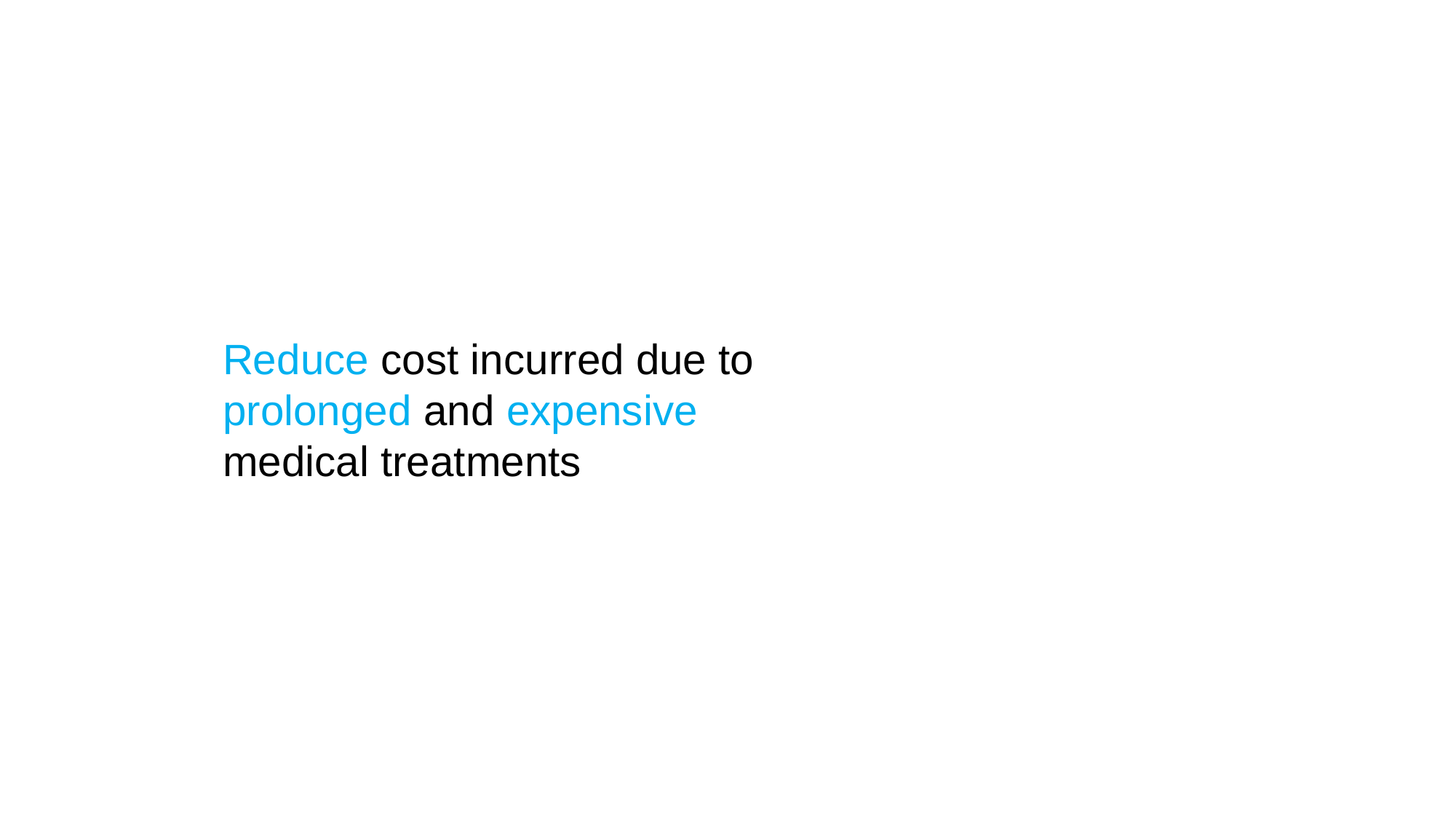

Reduce cost incurred due to prolonged and expensive medical treatments